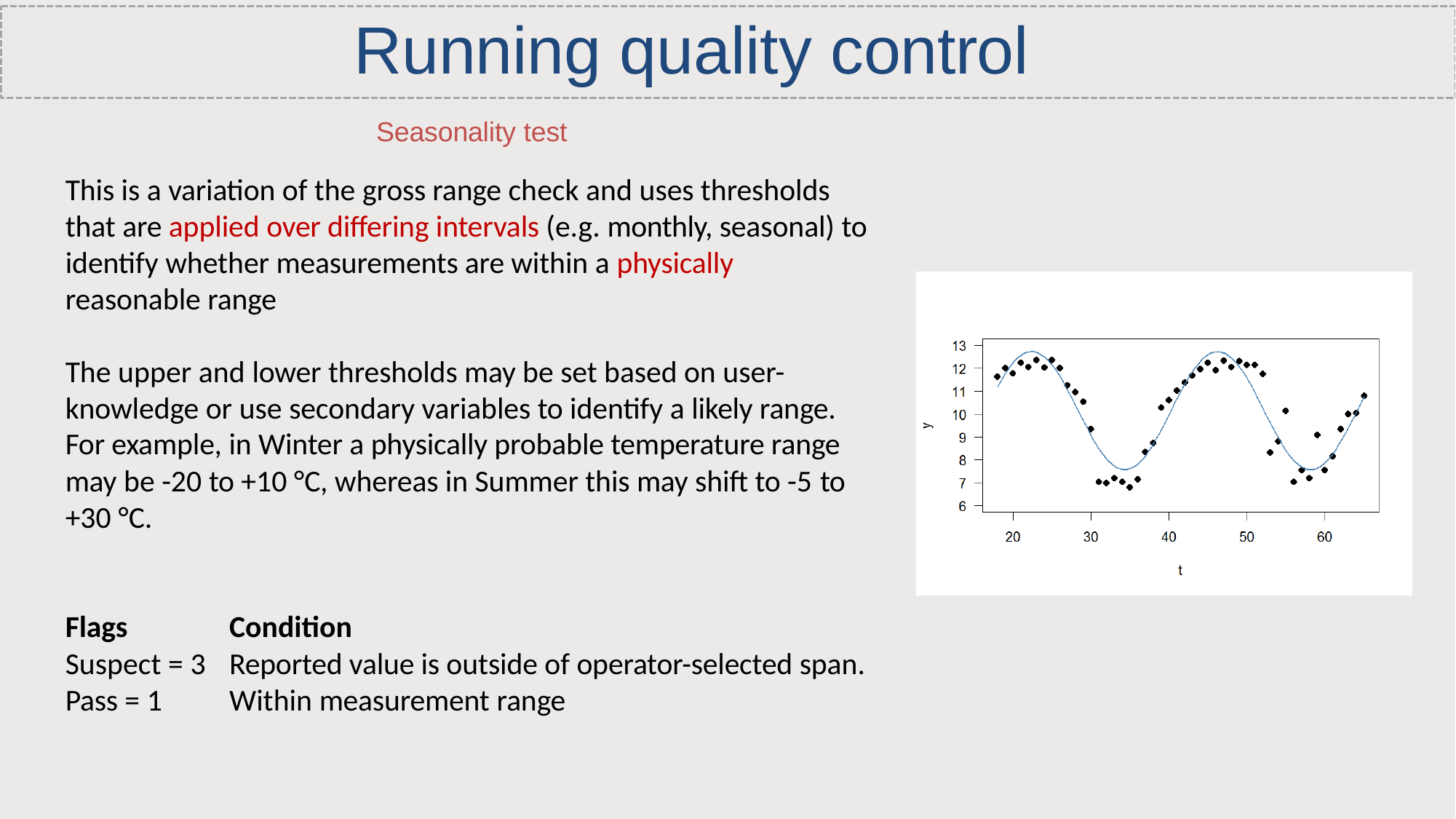

# Running quality control
Seasonality test
This is a variation of the gross range check and uses thresholds  that are applied over differing intervals (e.g. monthly, seasonal) to  identify whether measurements are within a physically  reasonable range

The upper and lower thresholds may be set based on user-  knowledge or use secondary variables to identify a likely range.  For example, in Winter a physically probable temperature range  may be -20 to +10 °C, whereas in Summer this may shift to -5 to
+30 °C.

Flags
Suspect = 3
Pass = 1
Condition
Reported value is outside of operator-selected span.  Within measurement range